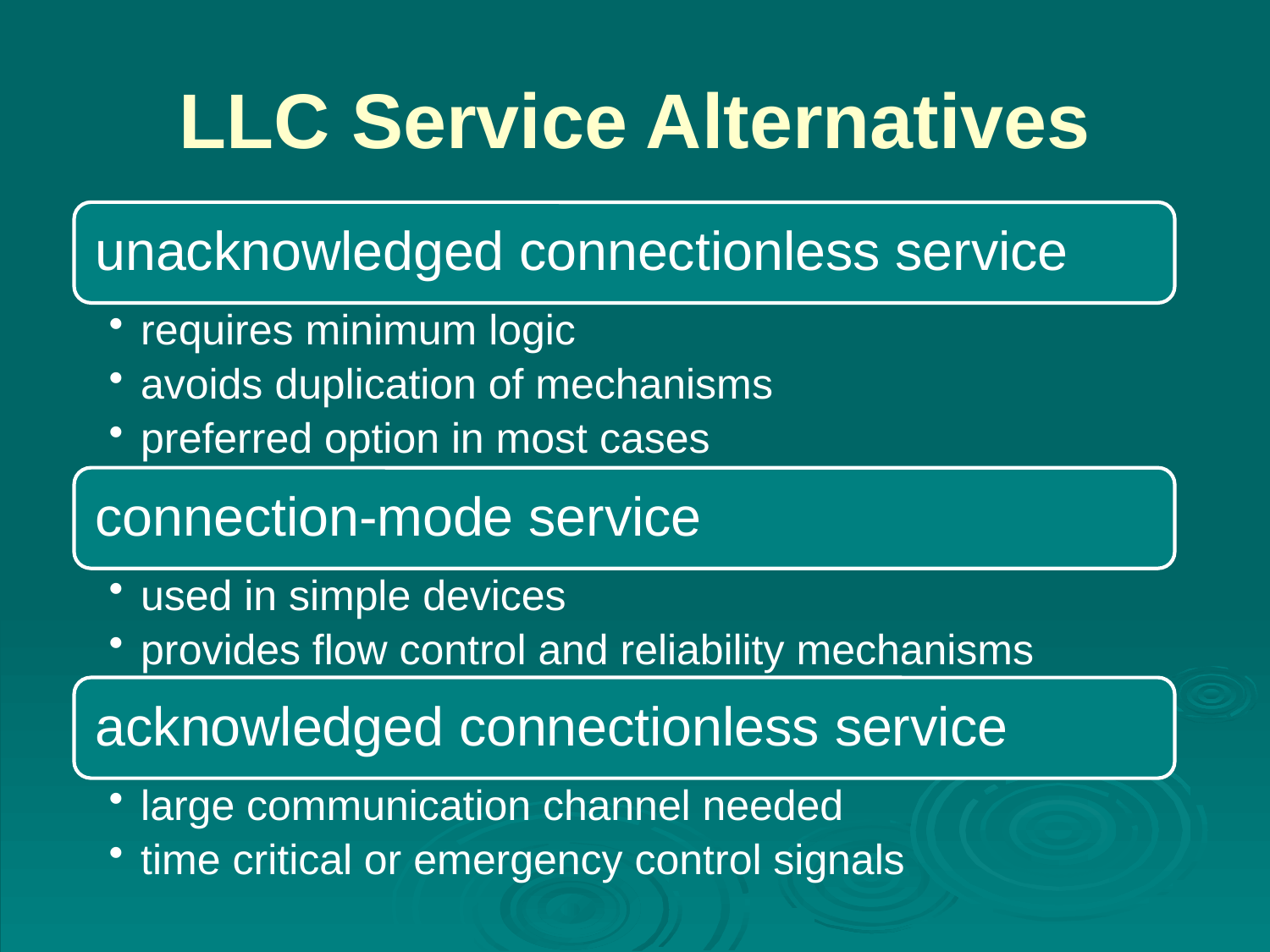

# LLC Service Alternatives
unacknowledged connectionless service
requires minimum logic
avoids duplication of mechanisms
preferred option in most cases
connection-mode service
used in simple devices
provides flow control and reliability mechanisms
acknowledged connectionless service
large communication channel needed
time critical or emergency control signals